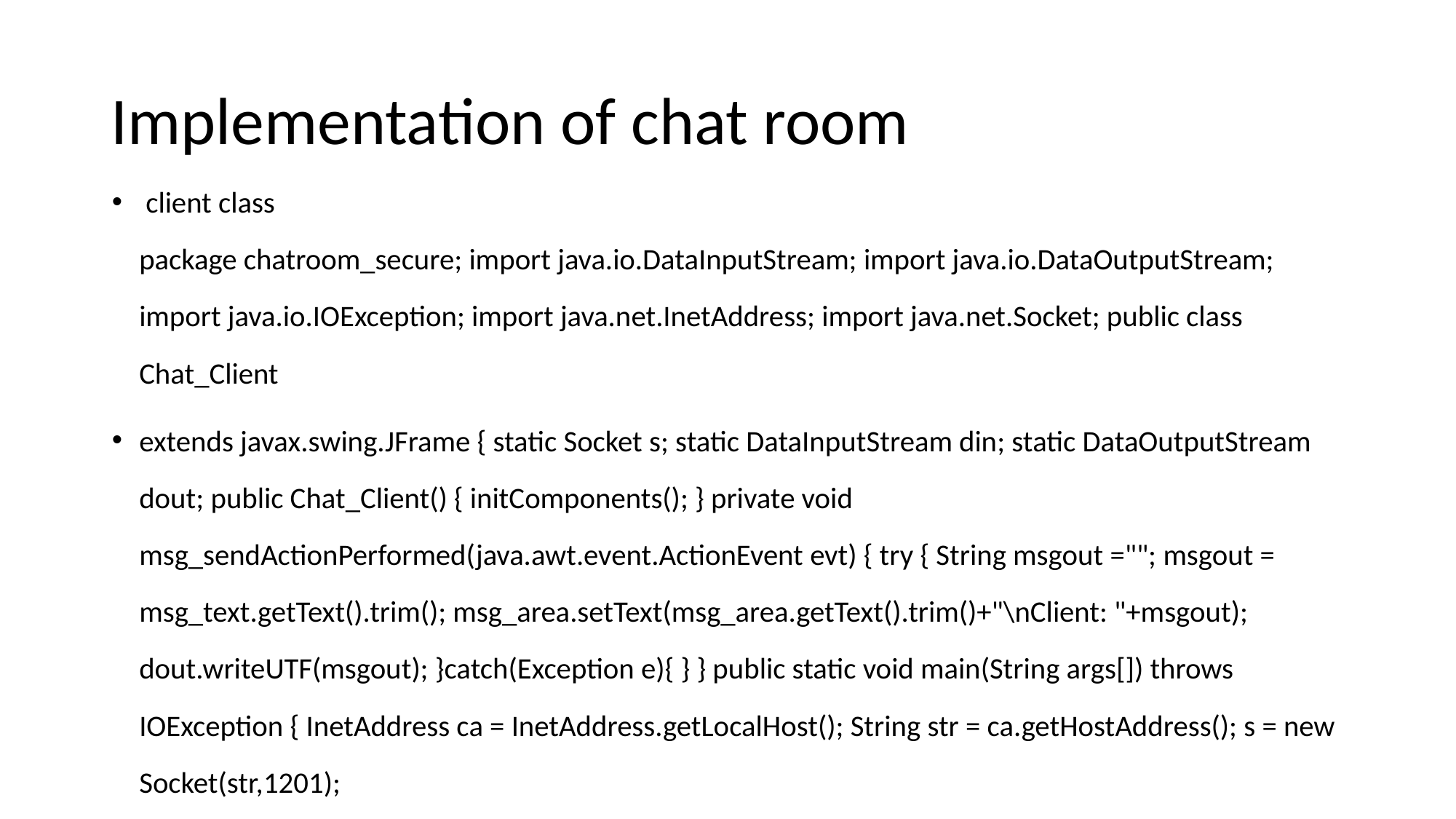

# Implementation of chat room
 client class
package chatroom_secure; import java.io.DataInputStream; import java.io.DataOutputStream; import java.io.IOException; import java.net.InetAddress; import java.net.Socket; public class Chat_Client
extends javax.swing.JFrame { static Socket s; static DataInputStream din; static DataOutputStream dout; public Chat_Client() { initComponents(); } private void msg_sendActionPerformed(java.awt.event.ActionEvent evt) { try { String msgout =""; msgout = msg_text.getText().trim(); msg_area.setText(msg_area.getText().trim()+"\nClient: "+msgout); dout.writeUTF(msgout); }catch(Exception e){ } } public static void main(String args[]) throws IOException { InetAddress ca = InetAddress.getLocalHost(); String str = ca.getHostAddress(); s = new Socket(str,1201);